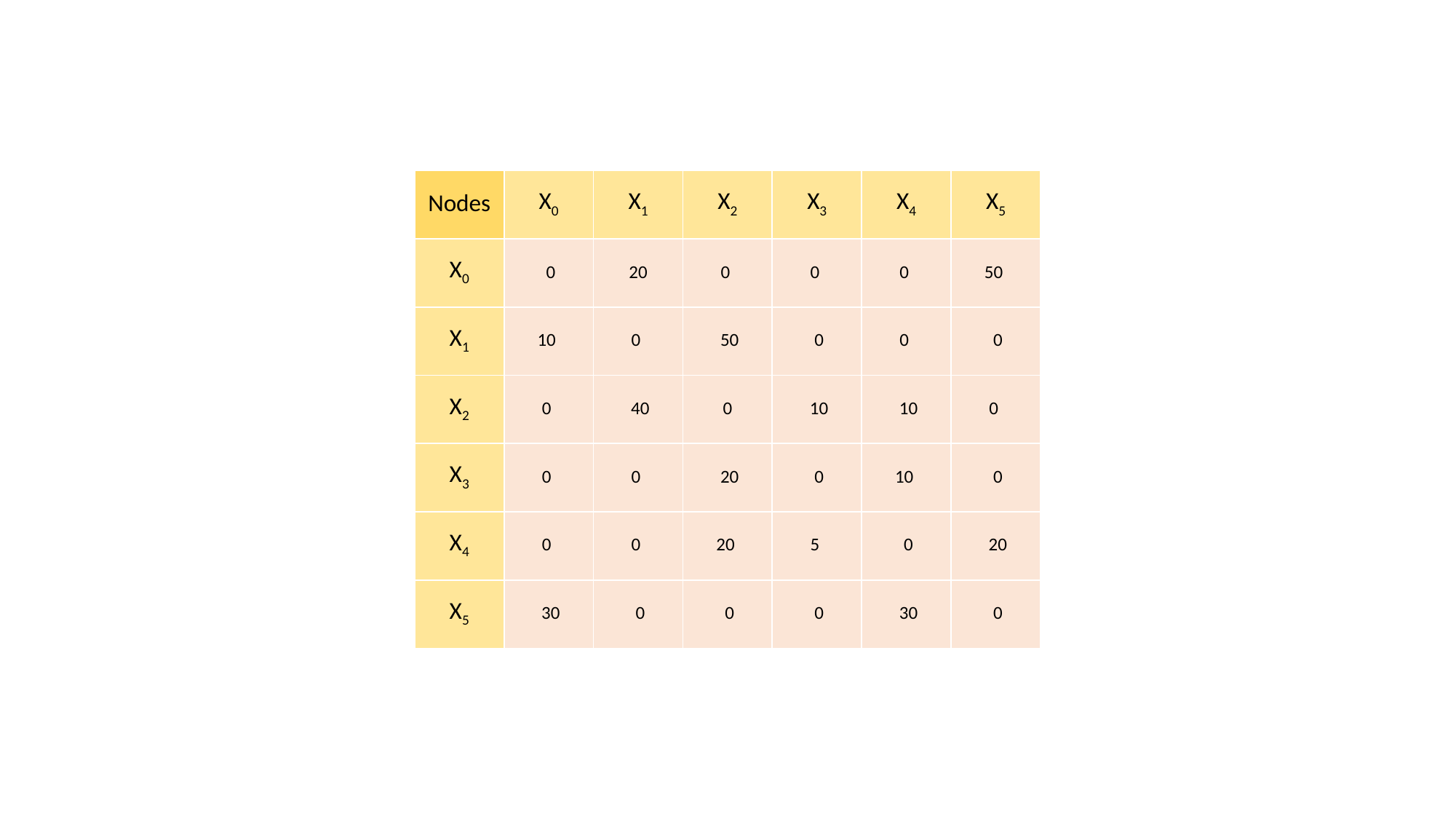

| Nodes | X0 | X1 | X2 | X3 | X4 | X5 |
| --- | --- | --- | --- | --- | --- | --- |
| X0 | 0 | 20 | 0 | 0 | 0 | 50 |
| X1 | 10 | 0 | 50 | 0 | 0 | 0 |
| X2 | 0 | 40 | 0 | 10 | 10 | 0 |
| X3 | 0 | 0 | 20 | 0 | 10 | 0 |
| X4 | 0 | 0 | 20 | 5 | 0 | 20 |
| X5 | 30 | 0 | 0 | 0 | 30 | 0 |